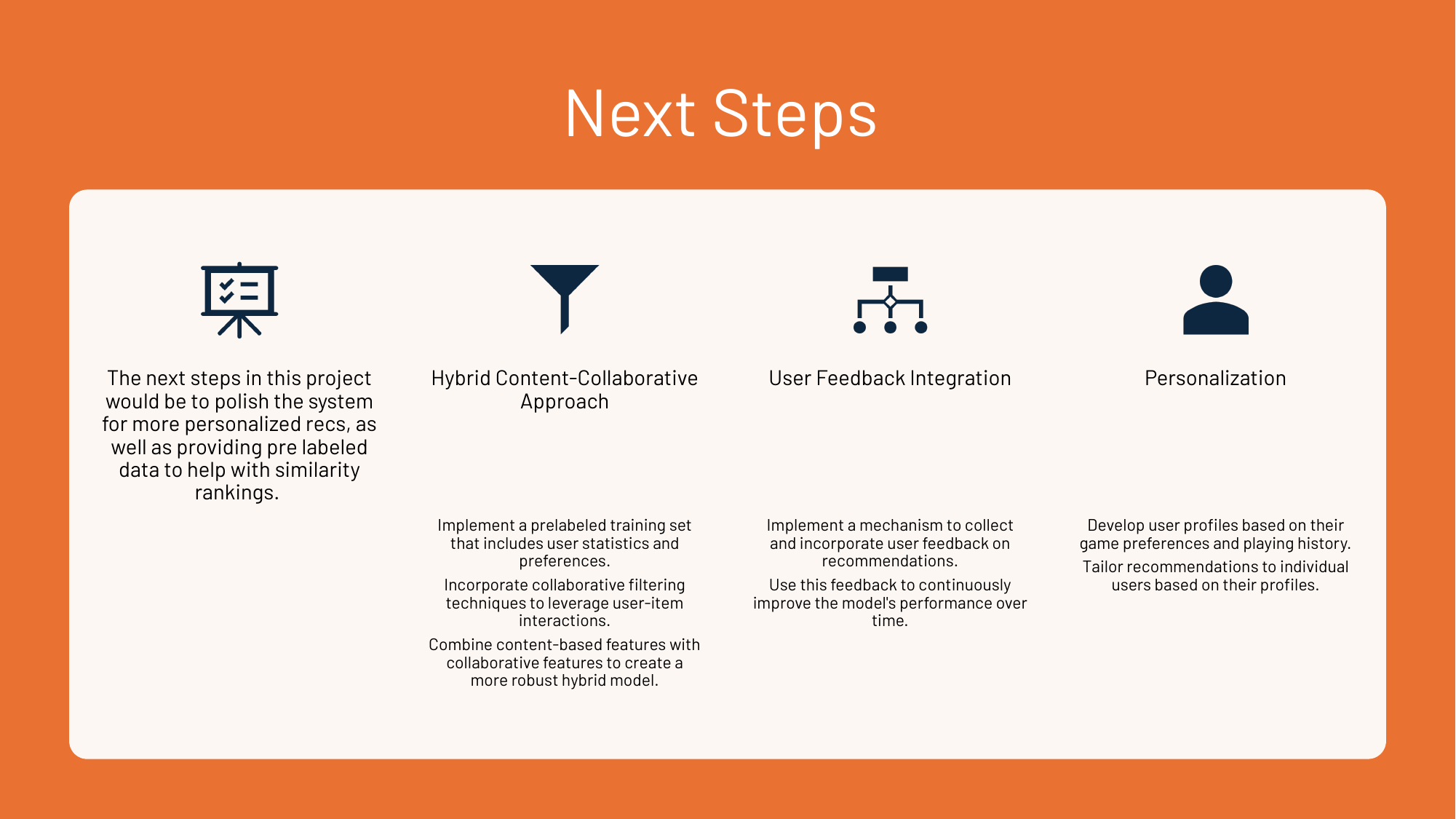

# Next Steps

The next steps in this project would be to polish the system for more personalized recs, as well as providing pre labeled data to help with similarity rankings.
Hybrid Content-Collaborative Approach
Implement a prelabeled training set that includes user statistics and preferences.
Incorporate collaborative filtering techniques to leverage user-item interactions.
Combine content-based features with collaborative features to create a more robust hybrid model.
User Feedback Integration
Implement a mechanism to collect and incorporate user feedback on recommendations.
Use this feedback to continuously improve the model's performance over time.
Personalization
Develop user profiles based on their game preferences and playing history.
Tailor recommendations to individual users based on their profiles.